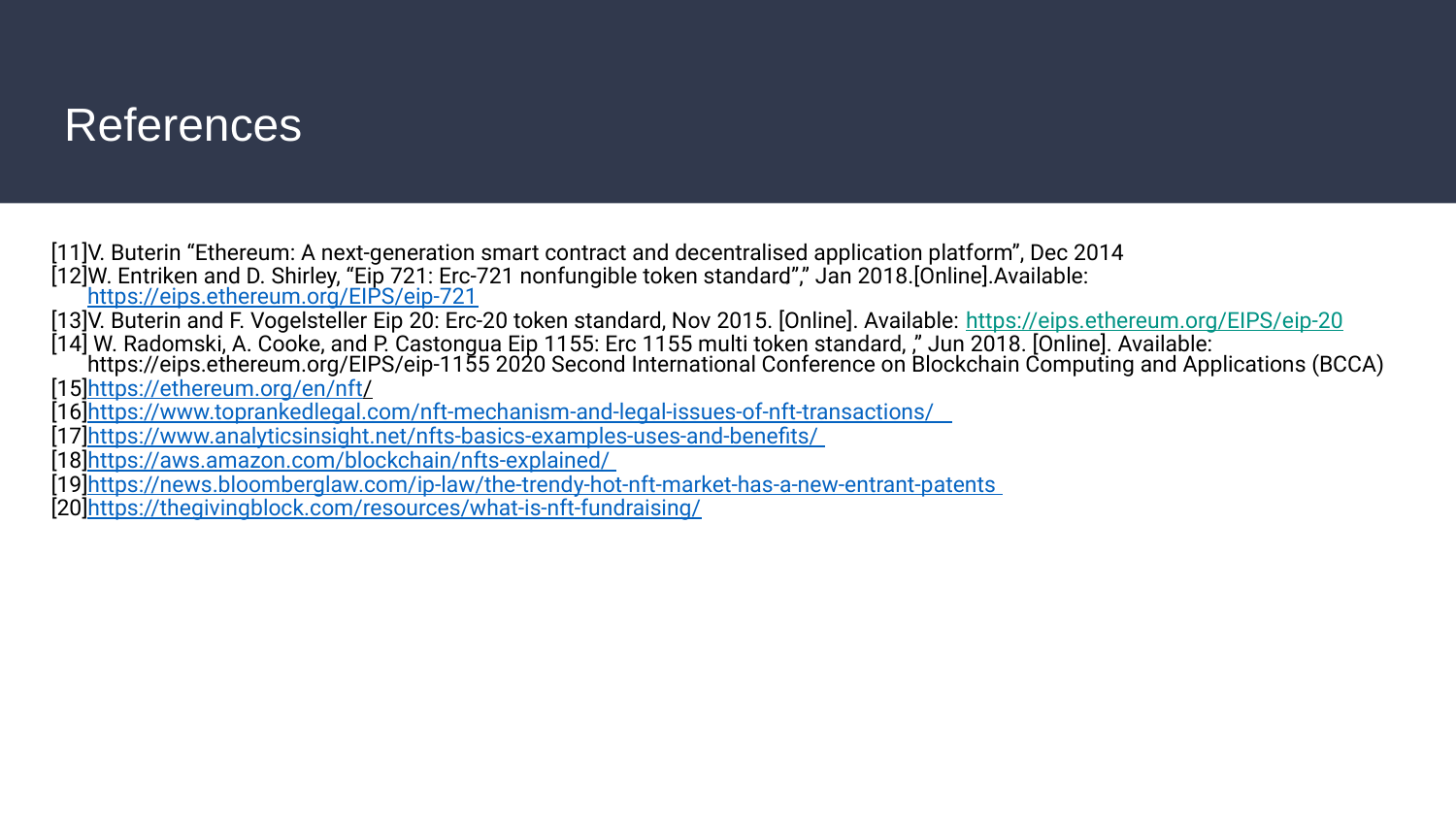

# References

[11]V. Buterin “Ethereum: A next-generation smart contract and decentralised application platform”, Dec 2014
[12]W. Entriken and D. Shirley, “Eip 721: Erc-721 nonfungible token standard”,” Jan 2018.[Online].Available: https://eips.ethereum.org/EIPS/eip-721
[13]V. Buterin and F. Vogelsteller Eip 20: Erc-20 token standard, Nov 2015. [Online]. Available: https://eips.ethereum.org/EIPS/eip-20
[14] W. Radomski, A. Cooke, and P. Castongua Eip 1155: Erc 1155 multi token standard, ,” Jun 2018. [Online]. Available: https://eips.ethereum.org/EIPS/eip-1155 2020 Second International Conference on Blockchain Computing and Applications (BCCA)
[15]https://ethereum.org/en/nft/
[16]https://www.toprankedlegal.com/nft-mechanism-and-legal-issues-of-nft-transactions/
[17]https://www.analyticsinsight.net/nfts-basics-examples-uses-and-benefits/
[18]https://aws.amazon.com/blockchain/nfts-explained/
[19]https://news.bloomberglaw.com/ip-law/the-trendy-hot-nft-market-has-a-new-entrant-patents
[20]https://thegivingblock.com/resources/what-is-nft-fundraising/

.